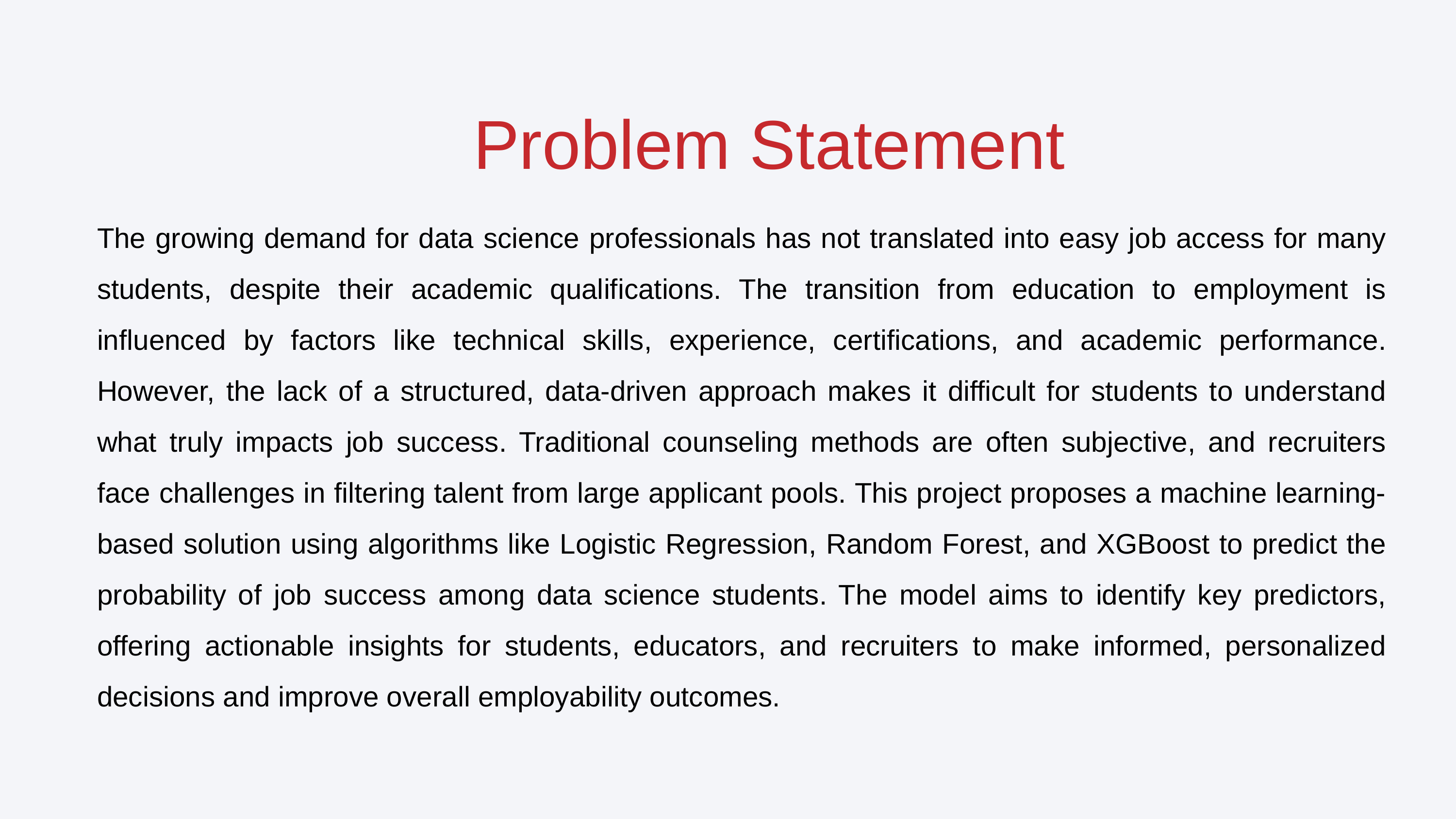

Problem Statement
The growing demand for data science professionals has not translated into easy job access for many students, despite their academic qualifications. The transition from education to employment is influenced by factors like technical skills, experience, certifications, and academic performance. However, the lack of a structured, data-driven approach makes it difficult for students to understand what truly impacts job success. Traditional counseling methods are often subjective, and recruiters face challenges in filtering talent from large applicant pools. This project proposes a machine learning-based solution using algorithms like Logistic Regression, Random Forest, and XGBoost to predict the probability of job success among data science students. The model aims to identify key predictors, offering actionable insights for students, educators, and recruiters to make informed, personalized decisions and improve overall employability outcomes.